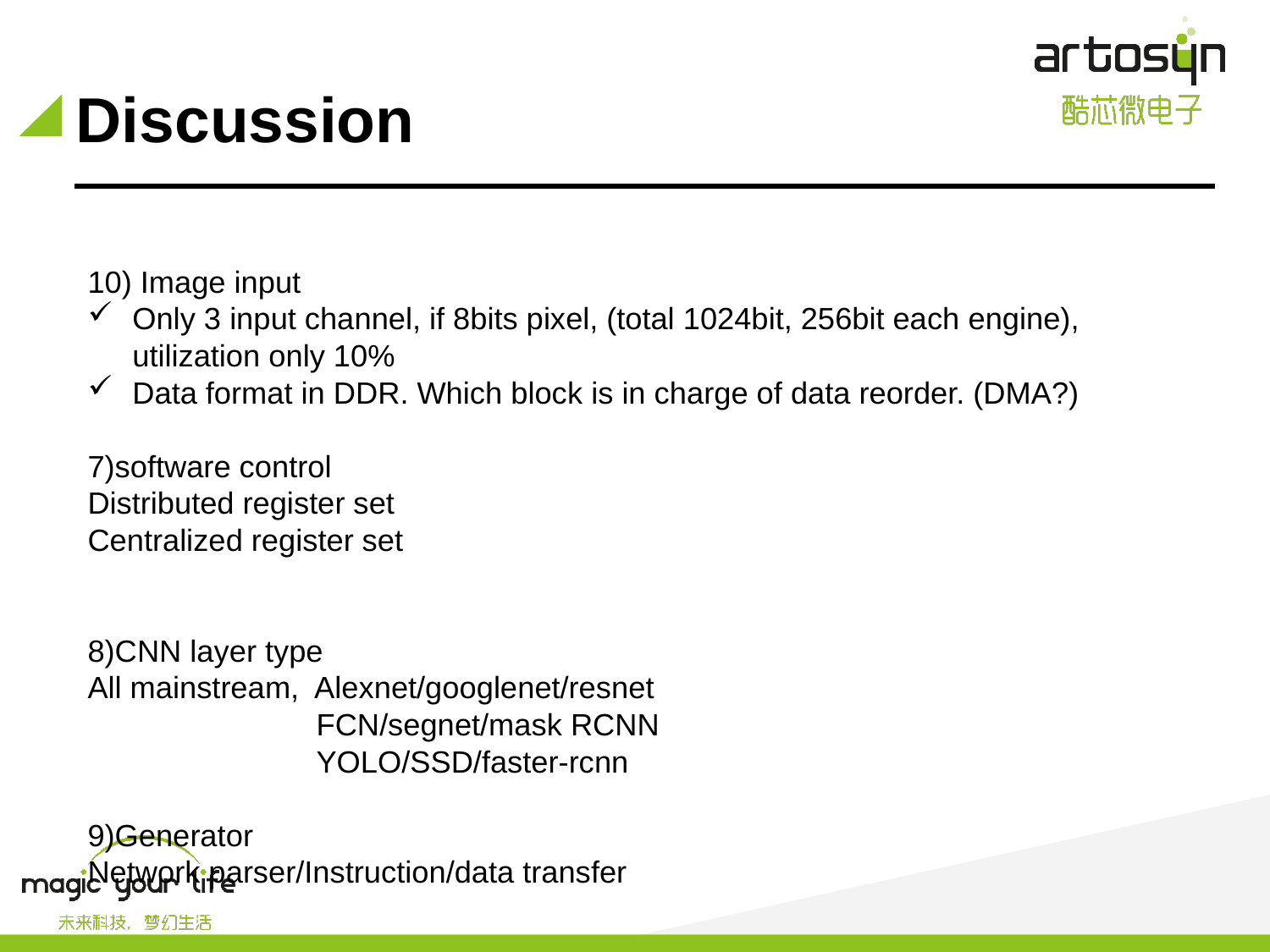

# Discussion
10) Image input
Only 3 input channel, if 8bits pixel, (total 1024bit, 256bit each engine), utilization only 10%
Data format in DDR. Which block is in charge of data reorder. (DMA?)

7)software control
Distributed register set
Centralized register set

8)CNN layer type
All mainstream,  Alexnet/googlenet/resnet
                           FCN/segnet/mask RCNN
                           YOLO/SSD/faster-rcnn

9)Generator
Network parser/Instruction/data transfer